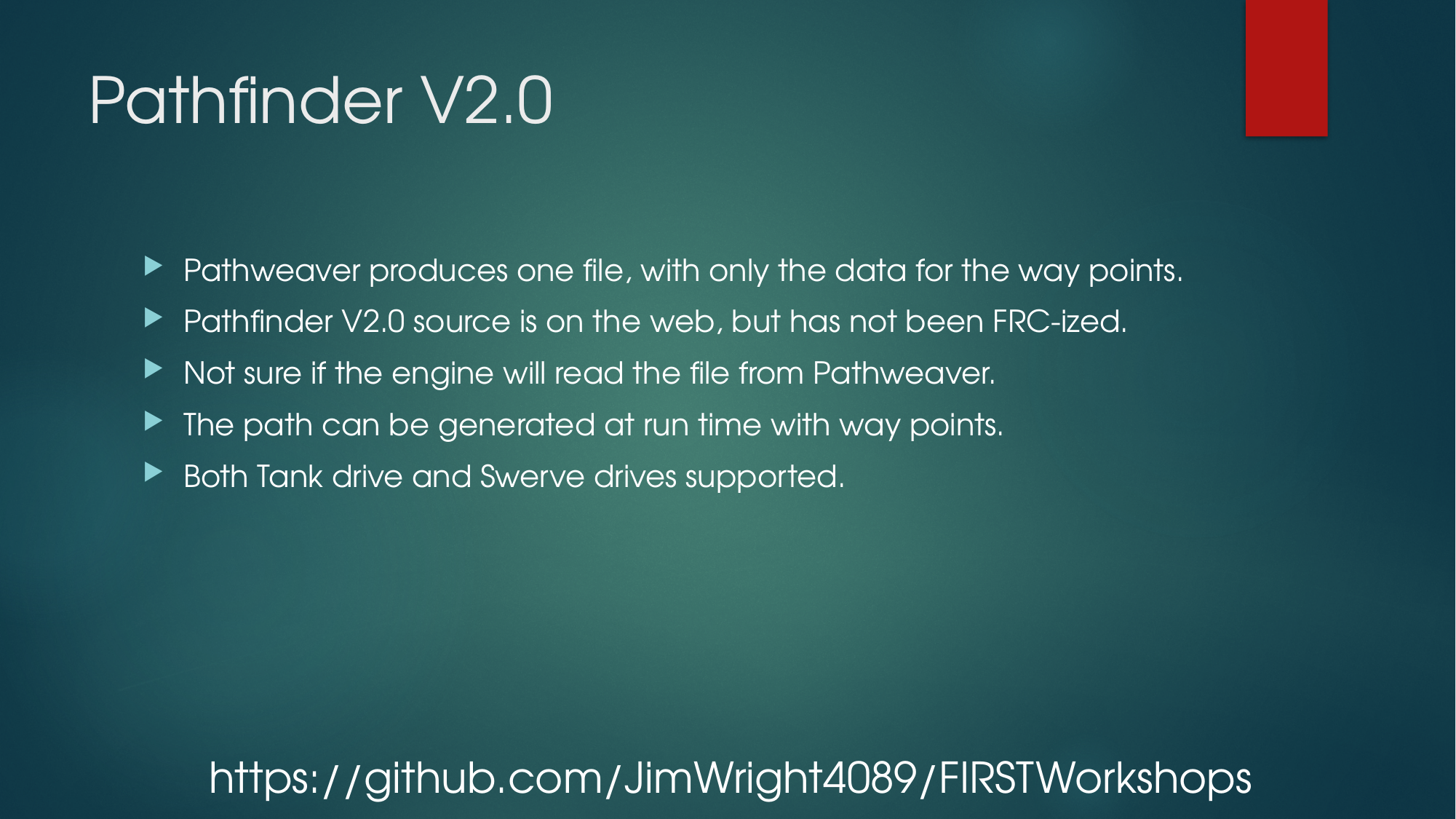

# Pathfinder V2.0
Pathweaver produces one file, with only the data for the way points.
Pathfinder V2.0 source is on the web, but has not been FRC-ized.
Not sure if the engine will read the file from Pathweaver.
The path can be generated at run time with way points.
Both Tank drive and Swerve drives supported.
https://github.com/JimWright4089/FIRSTWorkshops